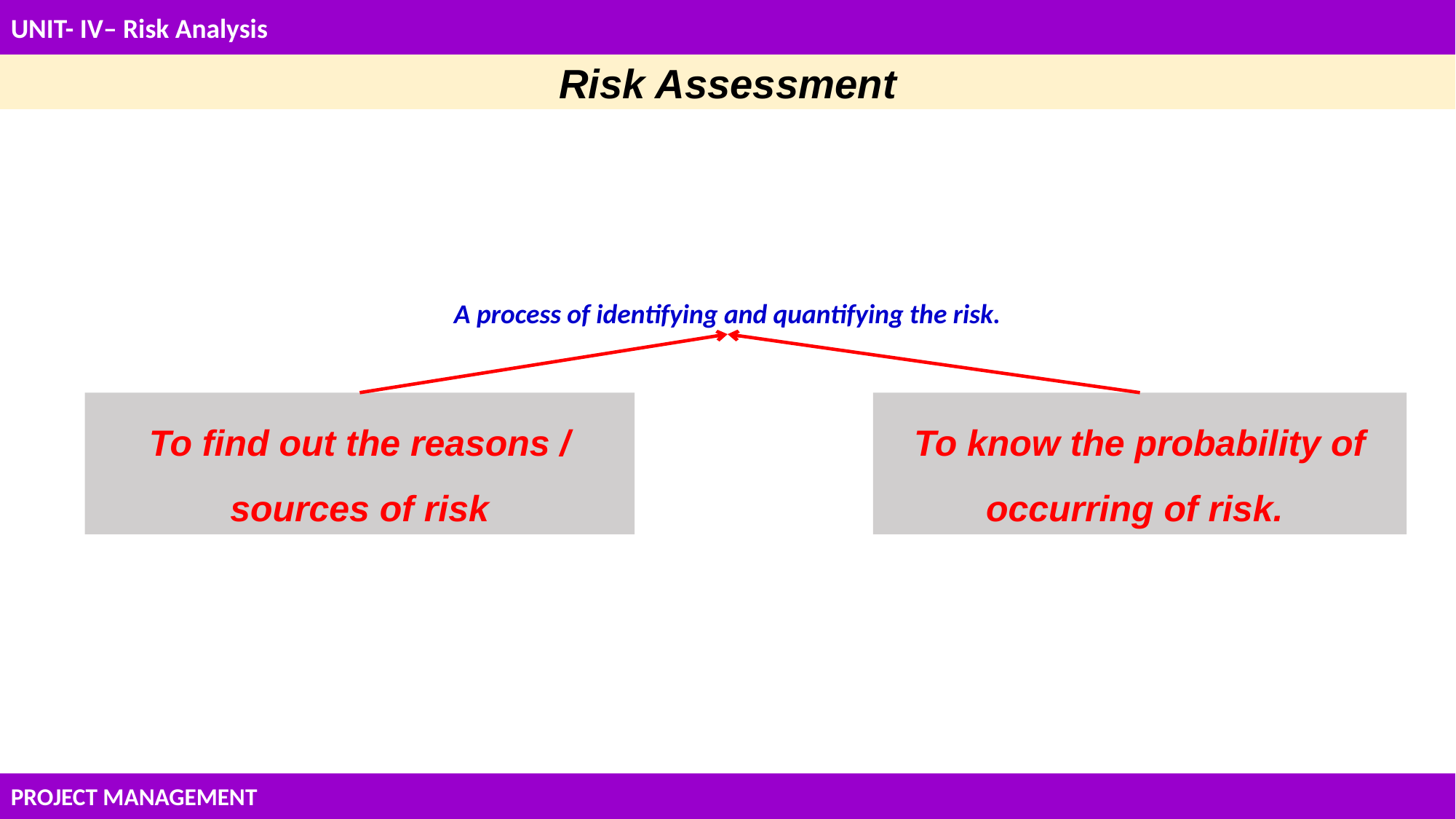

UNIT- IV– Risk Analysis
Risk Assessment
A process of identifying and quantifying the risk.
To find out the reasons / sources of risk
To know the probability of occurring of risk.
PROJECT MANAGEMENT